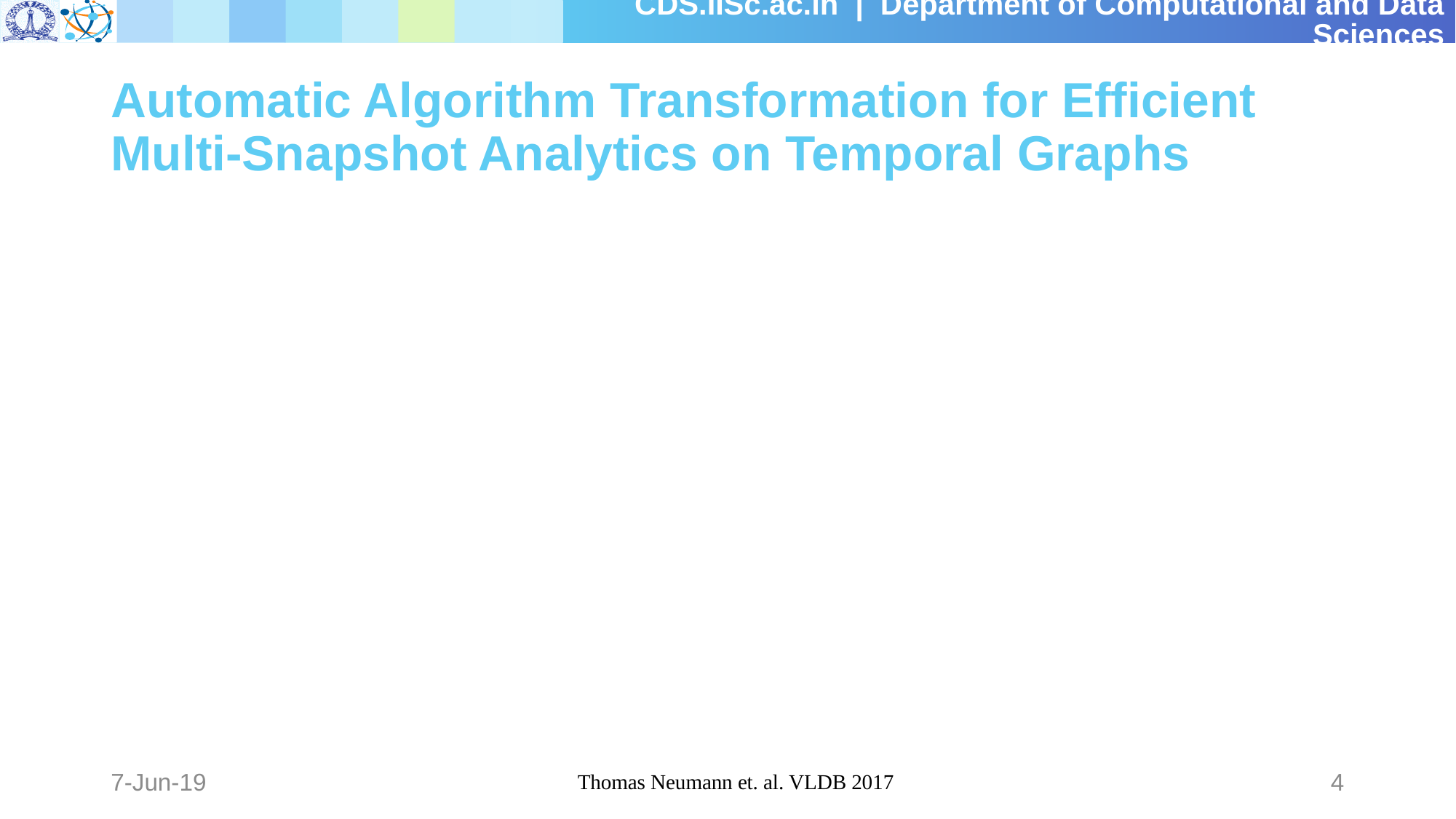

# Automatic Algorithm Transformation for Efficient Multi-Snapshot Analytics on Temporal Graphs

7-Jun-19
Thomas Neumann et. al. VLDB 2017
4